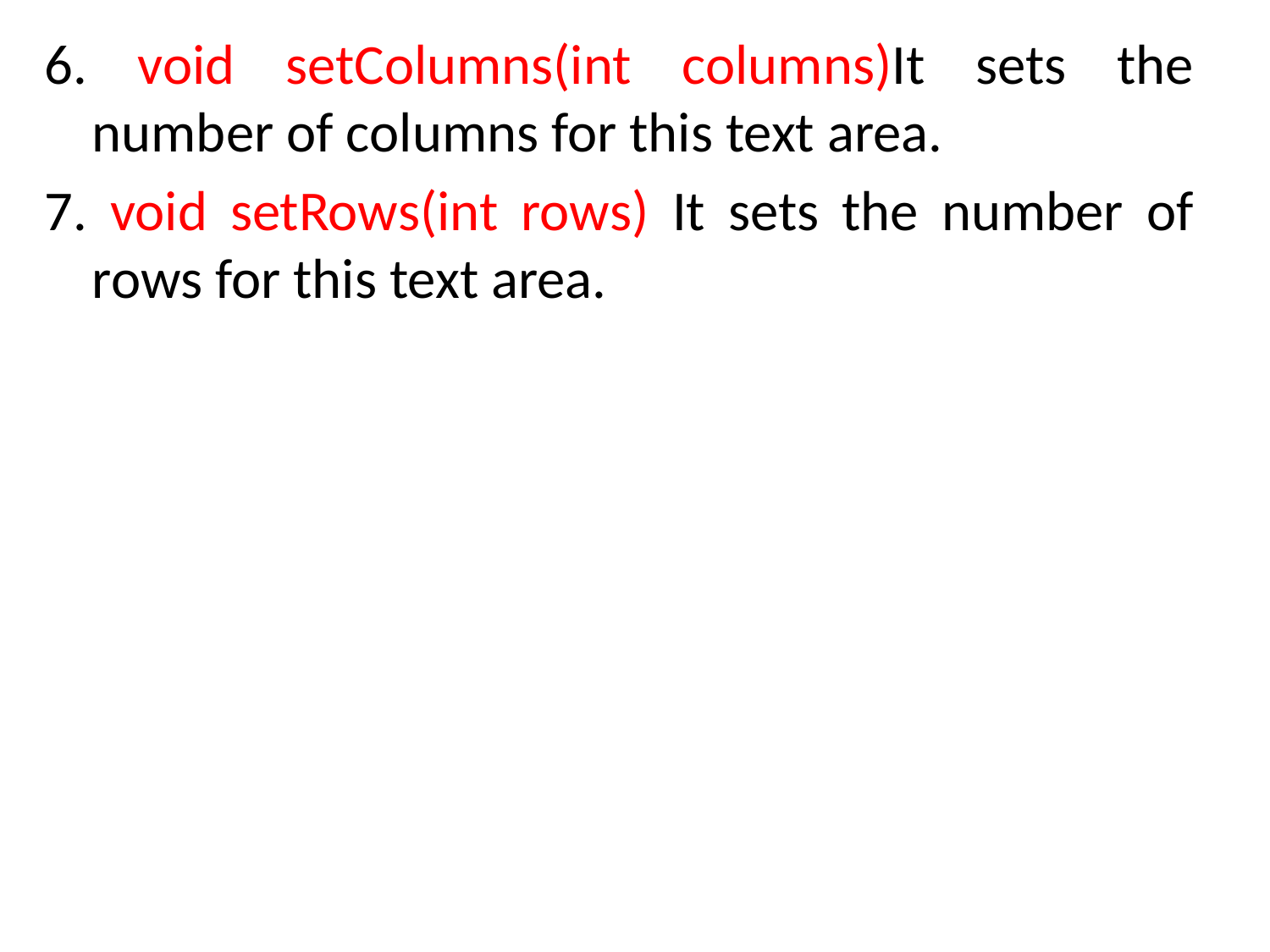

6. void setColumns(int columns)It sets the number of columns for this text area.
7. void setRows(int rows) It sets the number of rows for this text area.